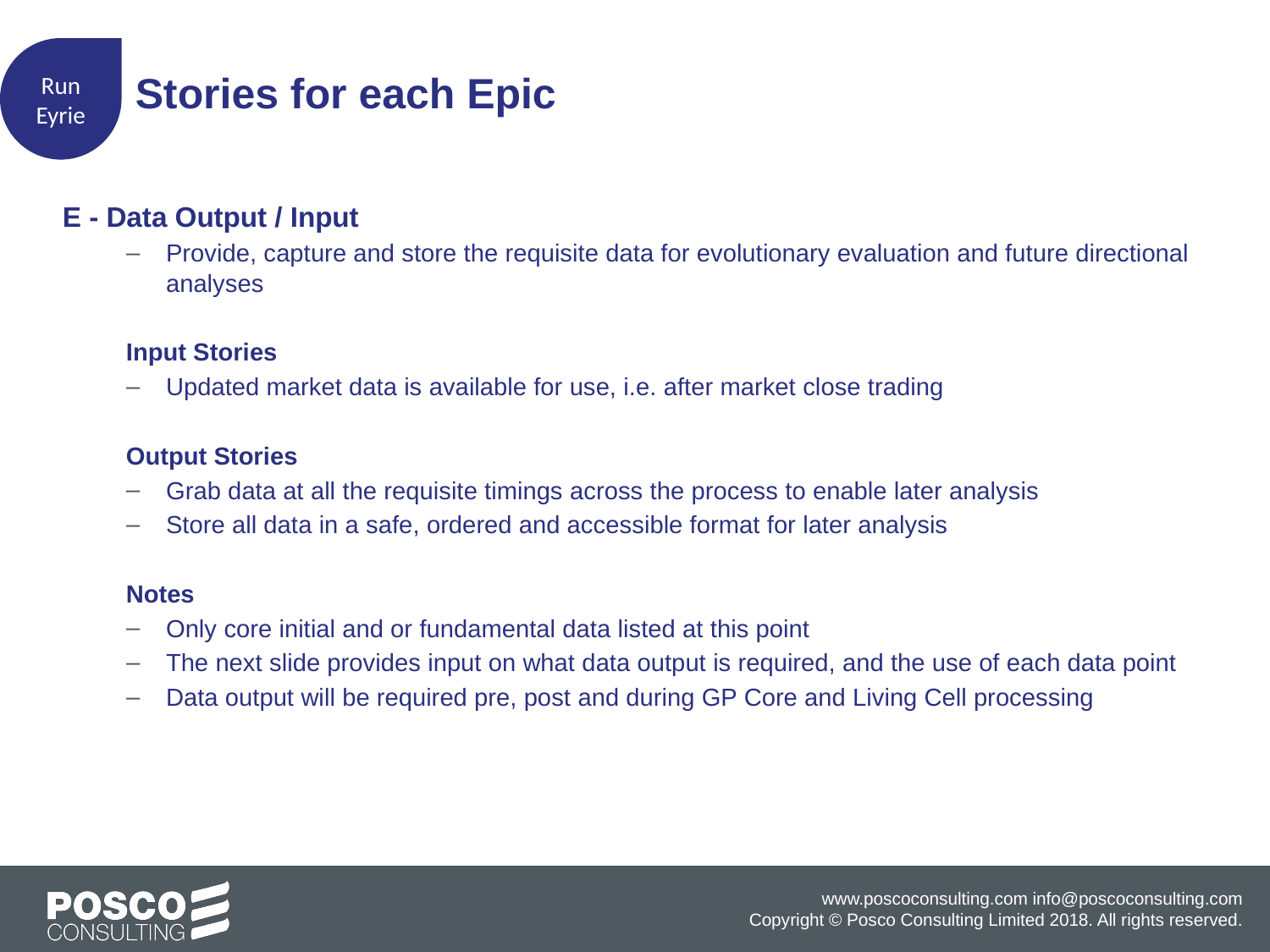

Run
Eyrie
     Stories for each Epic
E - Data Output / Input
Provide, capture and store the requisite data for evolutionary evaluation and future directional analyses

Input Stories
Updated market data is available for use, i.e. after market close trading

Output Stories
Grab data at all the requisite timings across the process to enable later analysis
Store all data in a safe, ordered and accessible format for later analysis

Notes
Only core initial and or fundamental data listed at this point
The next slide provides input on what data output is required, and the use of each data point
Data output will be required pre, post and during GP Core and Living Cell processing